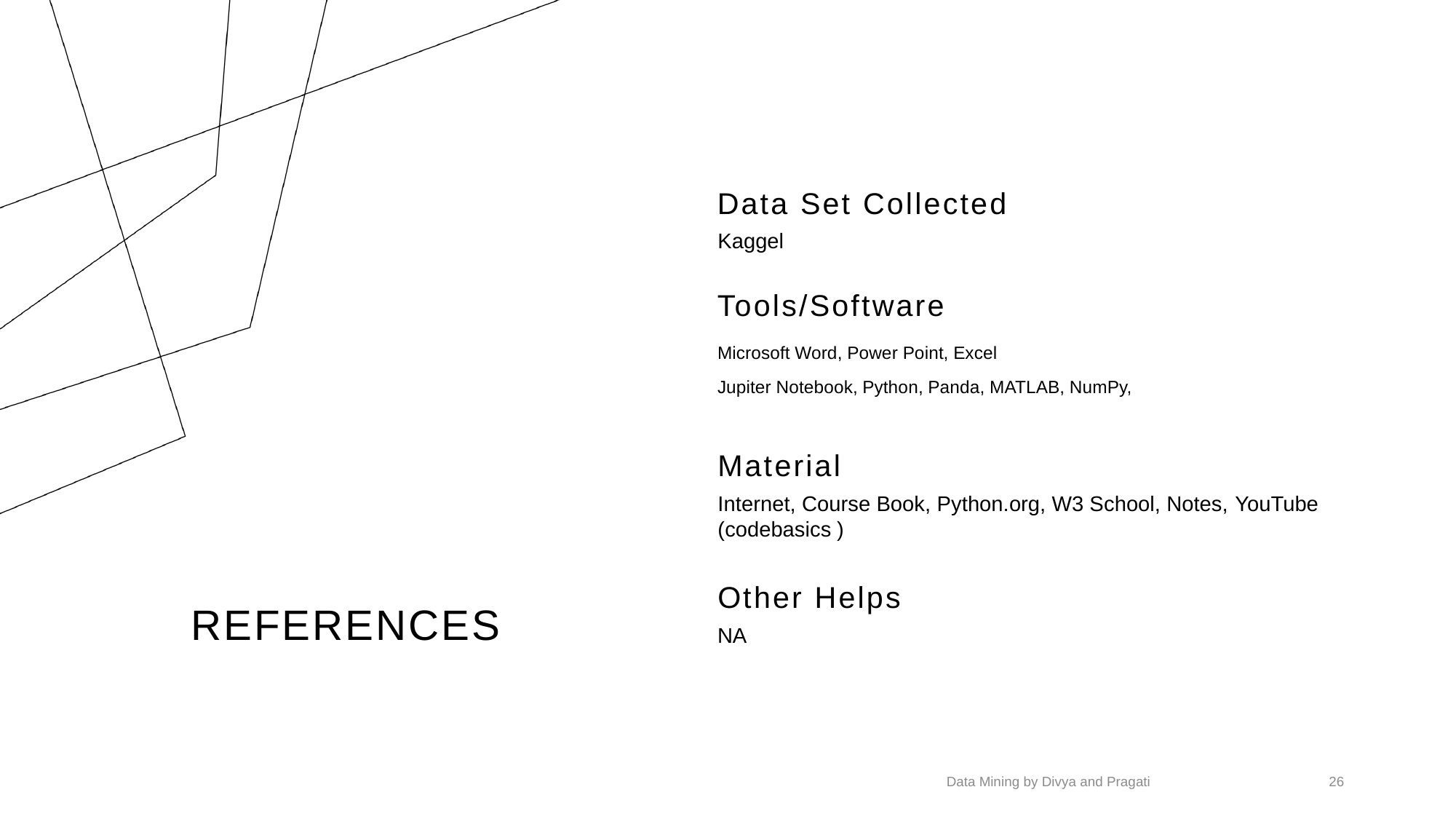

Data Set Collected
Kaggel
Tools/Software
Microsoft Word, Power Point, Excel
Jupiter Notebook, Python, Panda, MATLAB, NumPy,
Material
Internet, Course Book, Python.org, W3 School, Notes, YouTube (codebasics )
# References
Other Helps
NA
Data Mining by Divya and Pragati
26